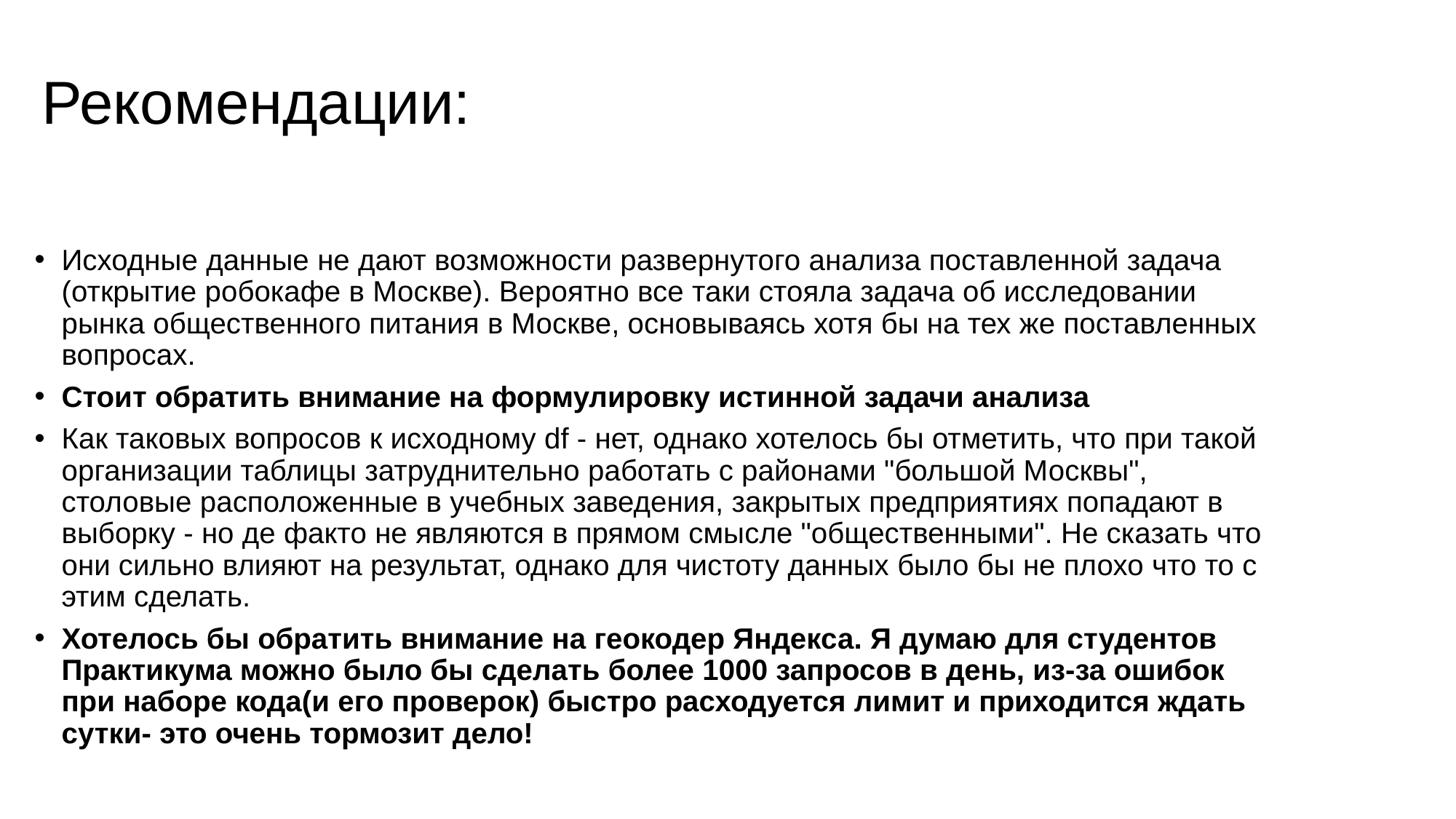

# Рекомендации:
Исходные данные не дают возможности развернутого анализа поставленной задача (открытие робокафе в Москве). Вероятно все таки стояла задача об исследовании рынка общественного питания в Москве, основываясь хотя бы на тех же поставленных вопросах.
Стоит обратить внимание на формулировку истинной задачи анализа
Как таковых вопросов к исходному df - нет, однако хотелось бы отметить, что при такой организации таблицы затруднительно работать с районами "большой Москвы", столовые расположенные в учебных заведения, закрытых предприятиях попадают в выборку - но де факто не являются в прямом смысле "общественными". Не сказать что они сильно влияют на результат, однако для чистоту данных было бы не плохо что то с этим сделать.
Хотелось бы обратить внимание на геокодер Яндекса. Я думаю для студентов Практикума можно было бы сделать более 1000 запросов в день, из-за ошибок при наборе кода(и его проверок) быстро расходуется лимит и приходится ждать сутки- это очень тормозит дело!